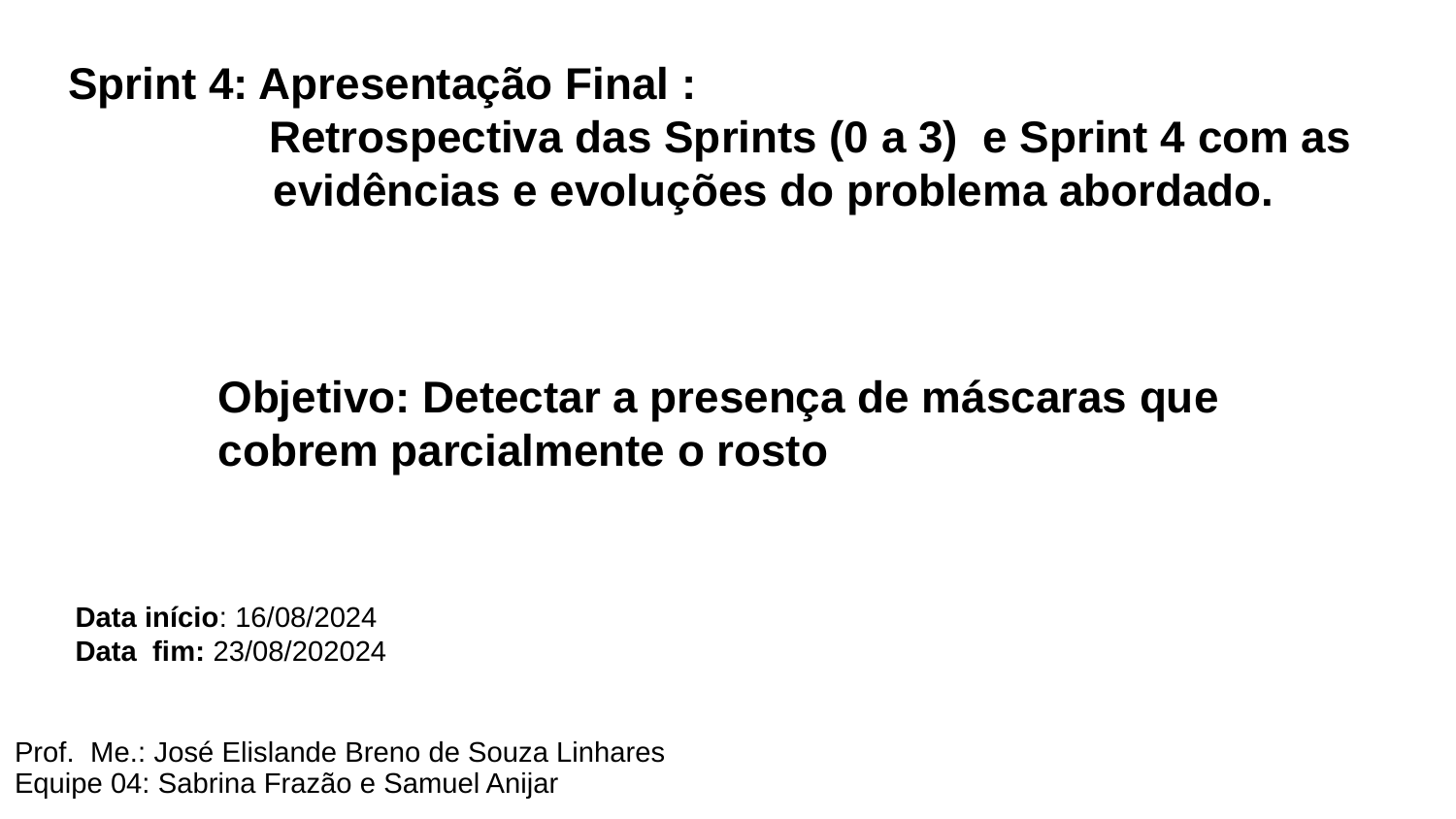

Sprint 4: Apresentação Final :
Retrospectiva das Sprints (0 a 3)  e Sprint 4 com as evidências e evoluções do problema abordado.
Objetivo: Detectar a presença de máscaras que cobrem parcialmente o rosto
Data início: 16/08/2024
Data  fim: 23/08/202024
Prof.  Me.: José Elislande Breno de Souza Linhares
Equipe 04: Sabrina Frazão e Samuel Anijar